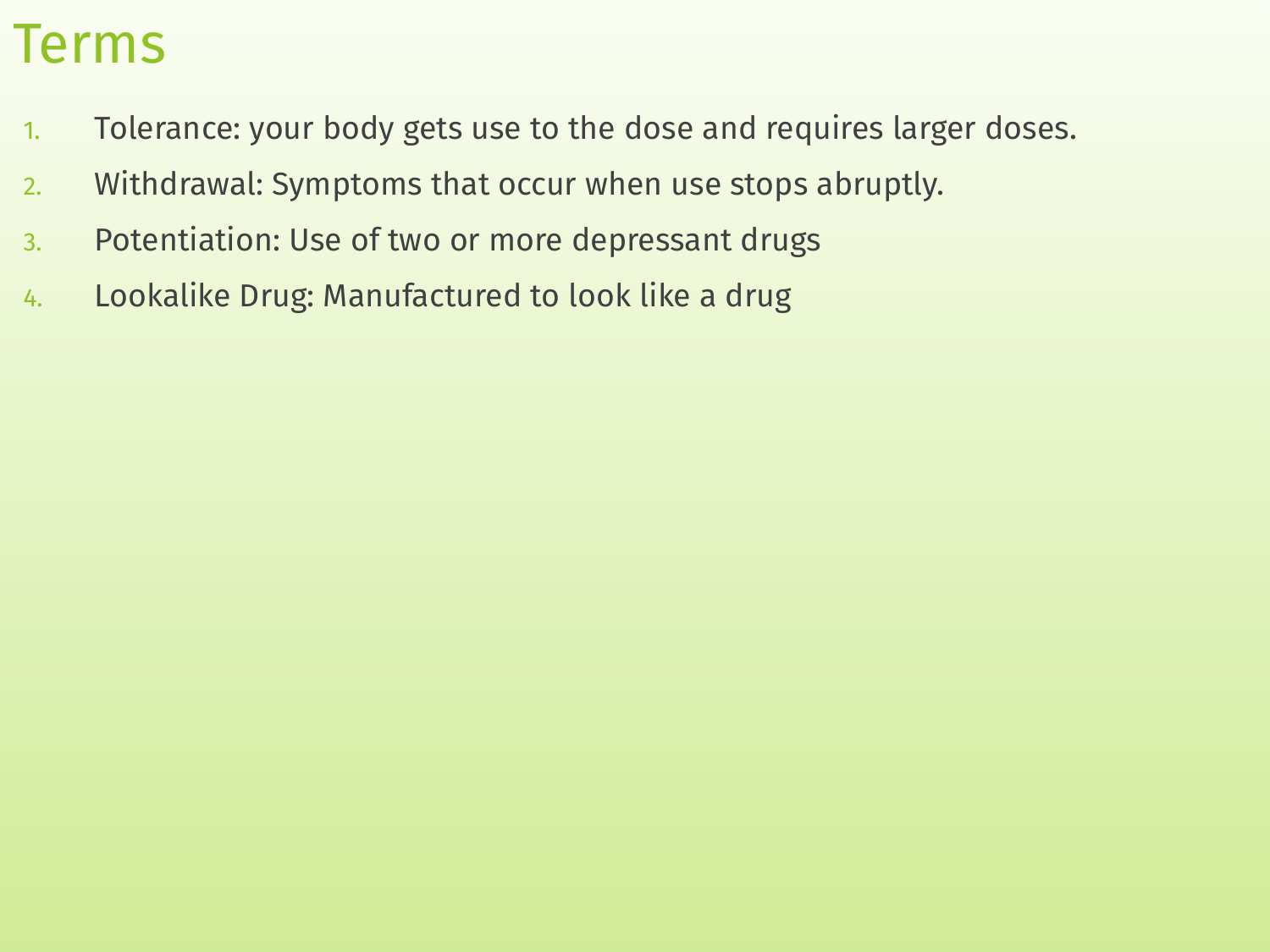

# Terms
Tolerance: your body gets use to the dose and requires larger doses.
Withdrawal: Symptoms that occur when use stops abruptly.
Potentiation: Use of two or more depressant drugs
Lookalike Drug: Manufactured to look like a drug

14